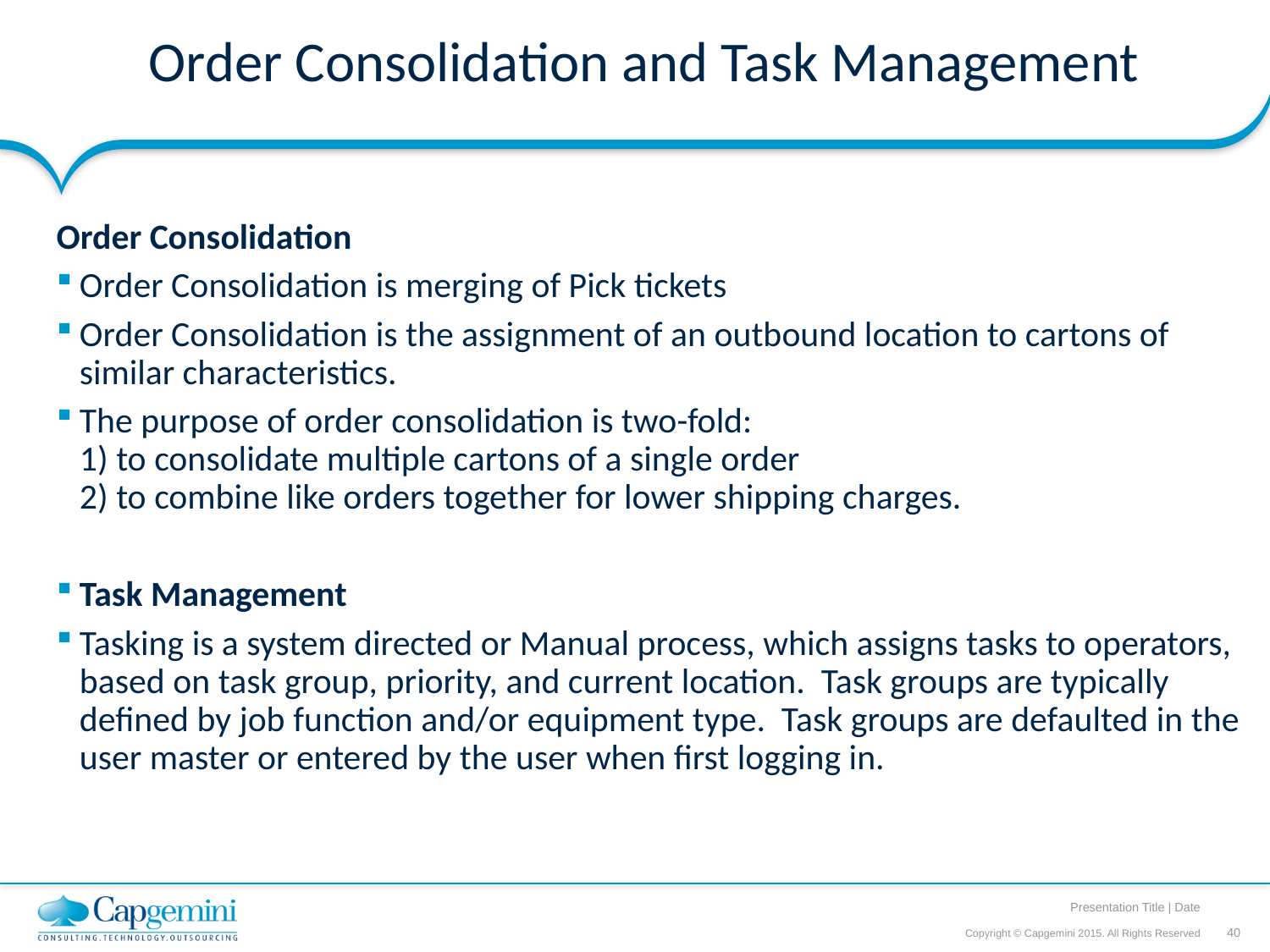

# Order Consolidation and Task Management
Order Consolidation
Order Consolidation is merging of Pick tickets
Order Consolidation is the assignment of an outbound location to cartons of similar characteristics.
The purpose of order consolidation is two-fold: 
1) to consolidate multiple cartons of a single order
2) to combine like orders together for lower shipping charges.

Task Management
Tasking is a system directed or Manual process, which assigns tasks to operators, based on task group, priority, and current location.  Task groups are typically defined by job function and/or equipment type.  Task groups are defaulted in the user master or entered by the user when first logging in.